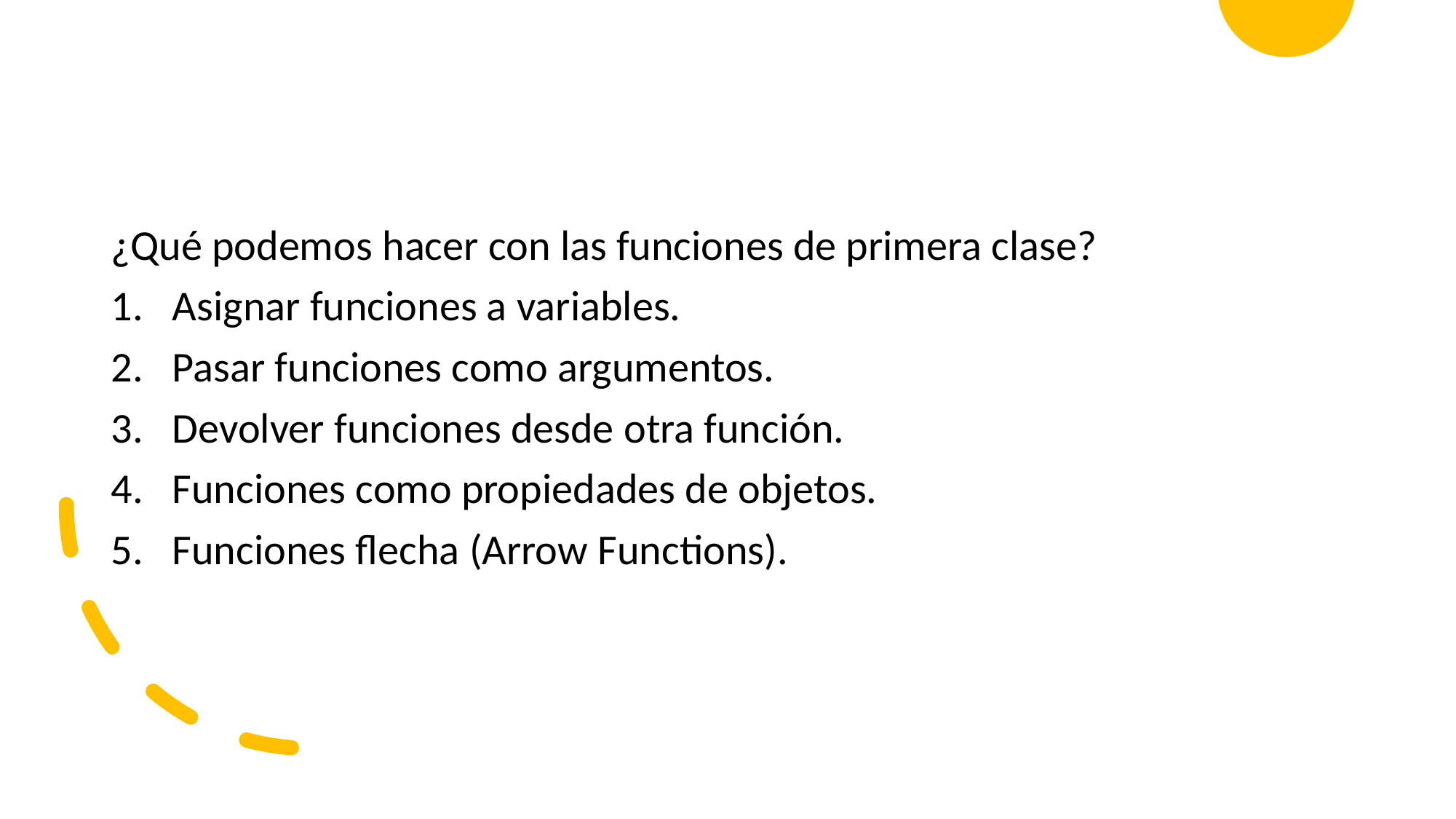

¿Qué podemos hacer con las funciones de primera clase?
Asignar funciones a variables.
Pasar funciones como argumentos.
Devolver funciones desde otra función.
Funciones como propiedades de objetos.
Funciones flecha (Arrow Functions).